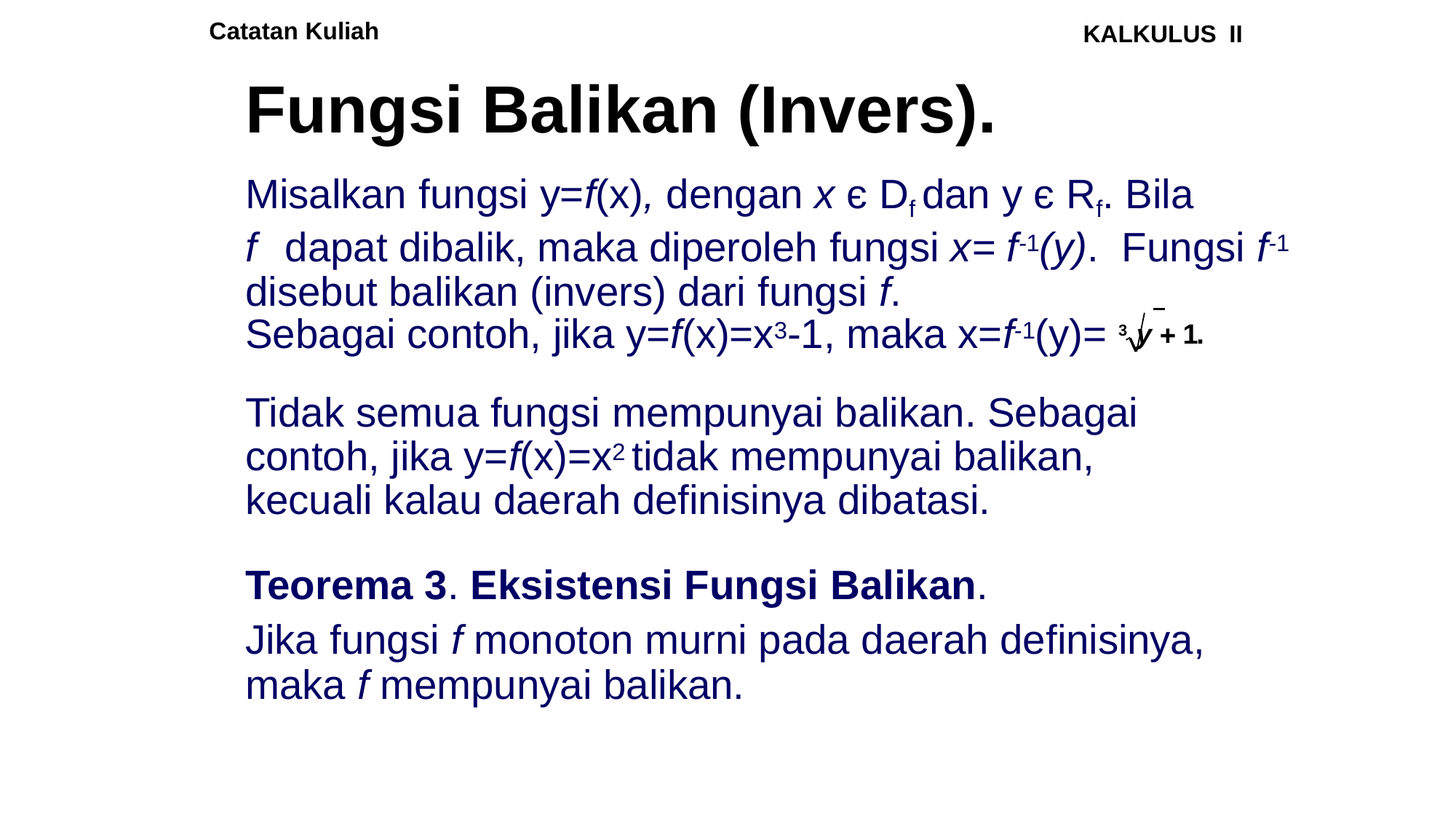

Catatan Kuliah
KALKULUS II
# Fungsi Balikan (Invers).
Misalkan fungsi y=f(x), dengan x є Df dan y є Rf. Bila
f	dapat dibalik, maka diperoleh fungsi x= f-1(y).  Fungsi f-1  disebut balikan (invers) dari fungsi f. 	 	 Sebagai contoh, jika y=f(x)=x3-1, maka x=f-1(y)= 3  y + 1.
Tidak semua fungsi mempunyai balikan. Sebagai  contoh, jika y=f(x)=x2 tidak mempunyai balikan,  kecuali kalau daerah definisinya dibatasi.
Teorema 3. Eksistensi Fungsi Balikan.
Jika fungsi f monoton murni pada daerah definisinya,  maka f mempunyai balikan.